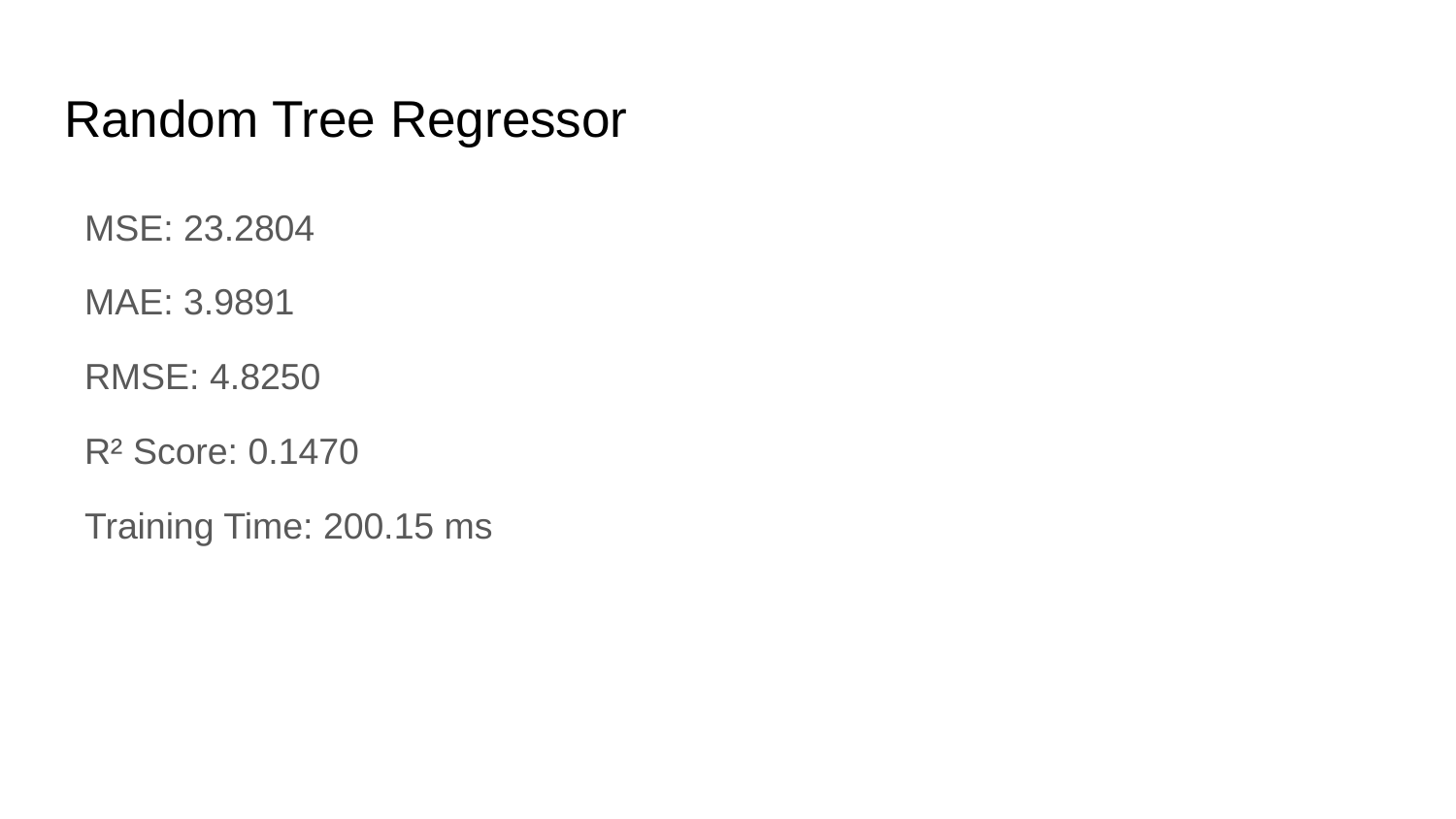

# Random Tree Regressor
  MSE: 23.2804
  MAE: 3.9891
  RMSE: 4.8250
  R² Score: 0.1470
  Training Time: 200.15 ms